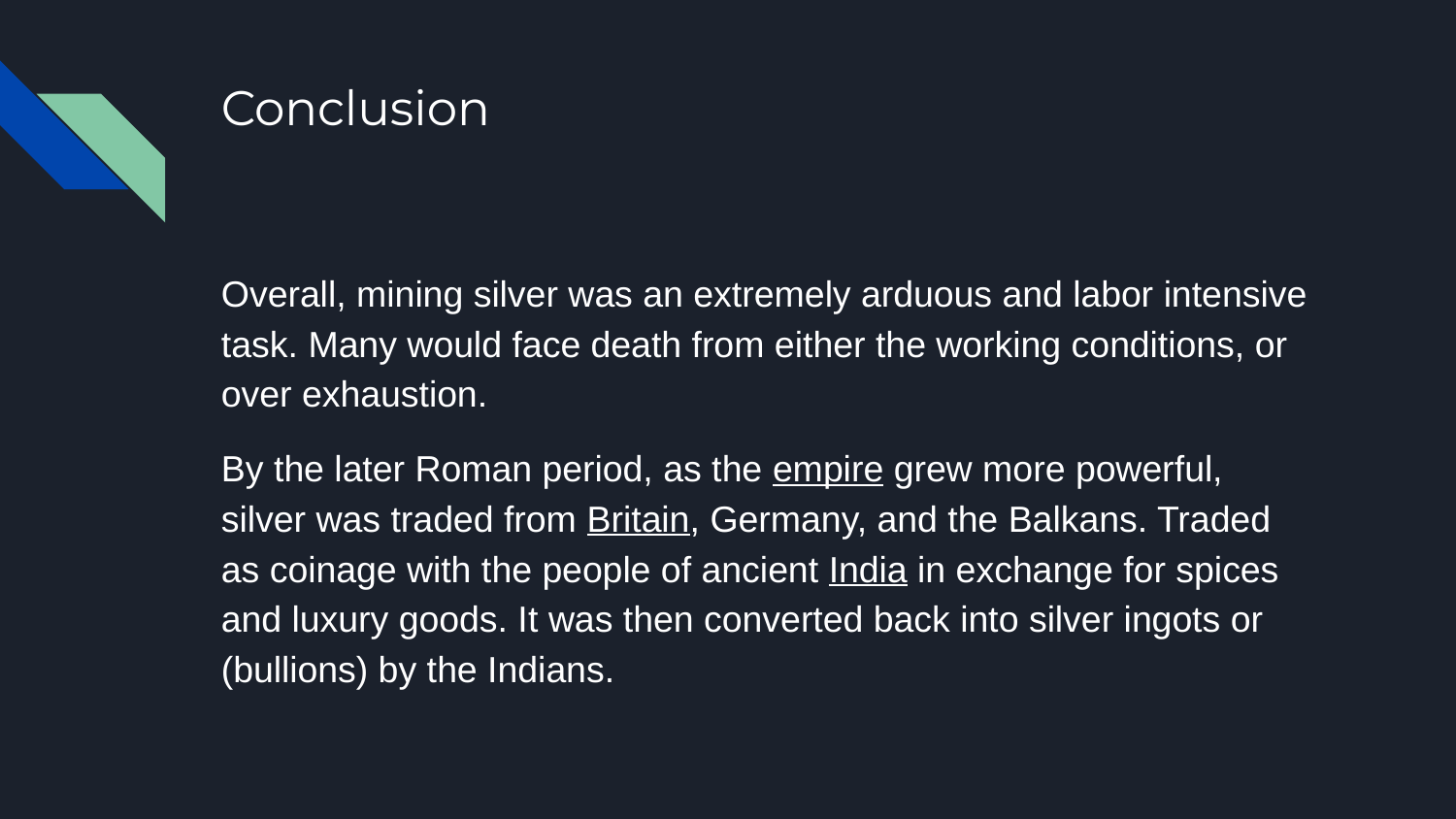

# Conclusion
Overall, mining silver was an extremely arduous and labor intensive task. Many would face death from either the working conditions, or over exhaustion.
By the later Roman period, as the empire grew more powerful, silver was traded from Britain, Germany, and the Balkans. Traded as coinage with the people of ancient India in exchange for spices and luxury goods. It was then converted back into silver ingots or (bullions) by the Indians.